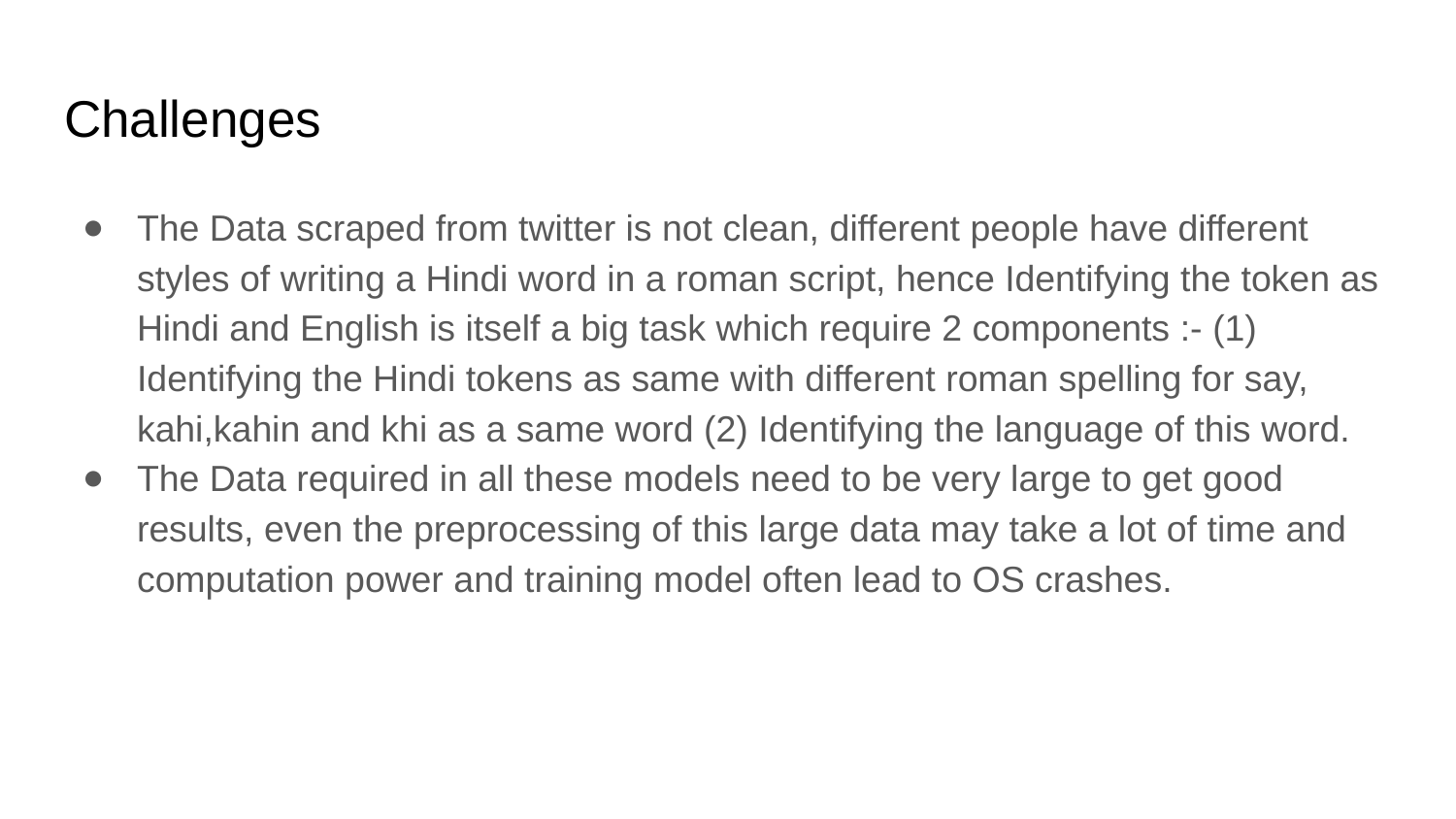

# Challenges
The Data scraped from twitter is not clean, different people have different styles of writing a Hindi word in a roman script, hence Identifying the token as Hindi and English is itself a big task which require 2 components :- (1) Identifying the Hindi tokens as same with different roman spelling for say, kahi,kahin and khi as a same word (2) Identifying the language of this word.
The Data required in all these models need to be very large to get good results, even the preprocessing of this large data may take a lot of time and computation power and training model often lead to OS crashes.